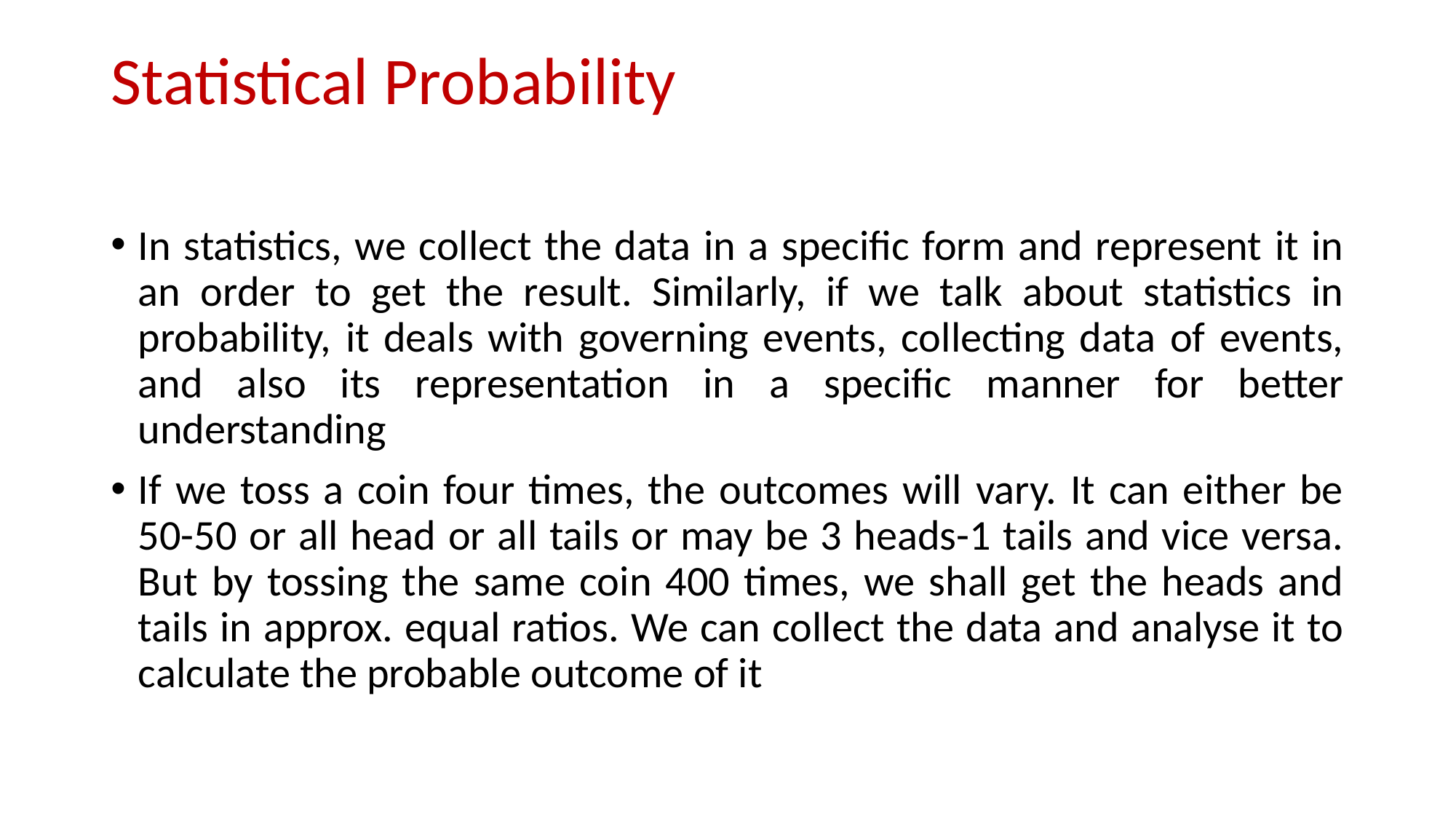

# Statistical Probability
In statistics, we collect the data in a specific form and represent it in an order to get the result. Similarly, if we talk about statistics in probability, it deals with governing events, collecting data of events, and also its representation in a specific manner for better understanding
If we toss a coin four times, the outcomes will vary. It can either be 50-50 or all head or all tails or may be 3 heads-1 tails and vice versa. But by tossing the same coin 400 times, we shall get the heads and tails in approx. equal ratios. We can collect the data and analyse it to calculate the probable outcome of it